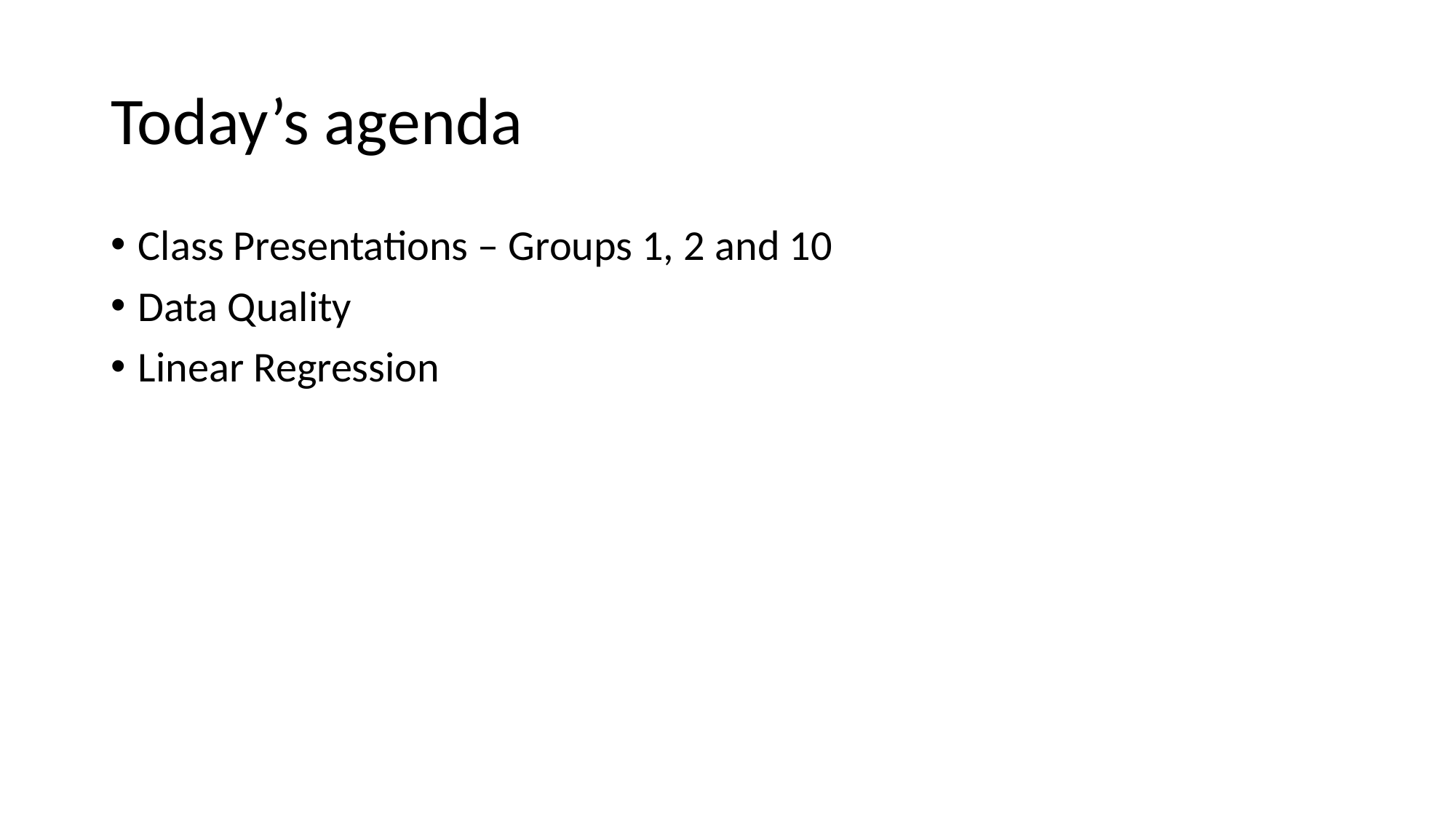

# Today’s agenda
Class Presentations – Groups 1, 2 and 10
Data Quality
Linear Regression